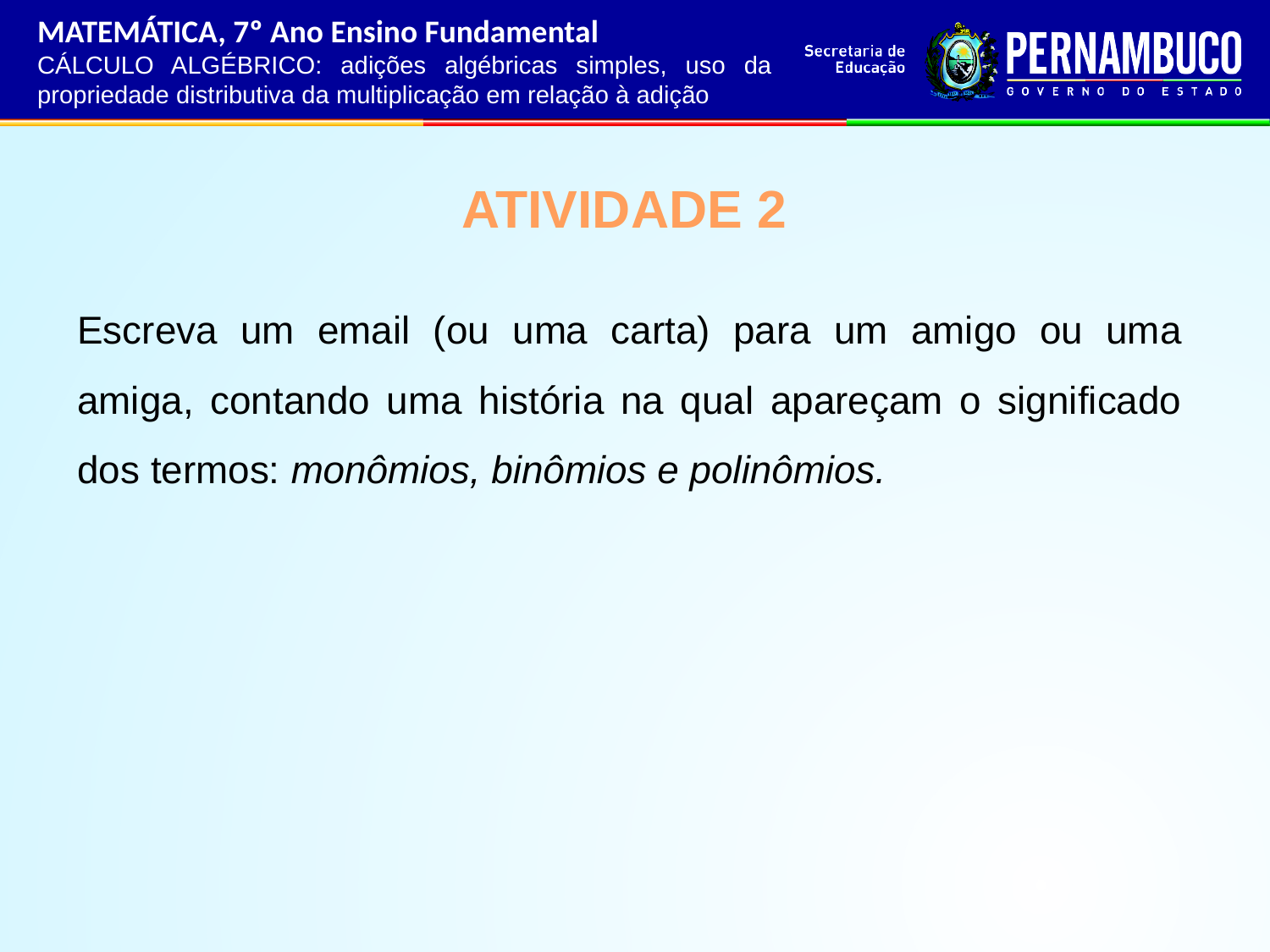

MATEMÁTICA, 7º Ano Ensino Fundamental
CÁLCULO ALGÉBRICO: adições algébricas simples, uso da propriedade distributiva da multiplicação em relação à adição
ATIVIDADE 2
Escreva um email (ou uma carta) para um amigo ou uma amiga, contando uma história na qual apareçam o significado dos termos: monômios, binômios e polinômios.